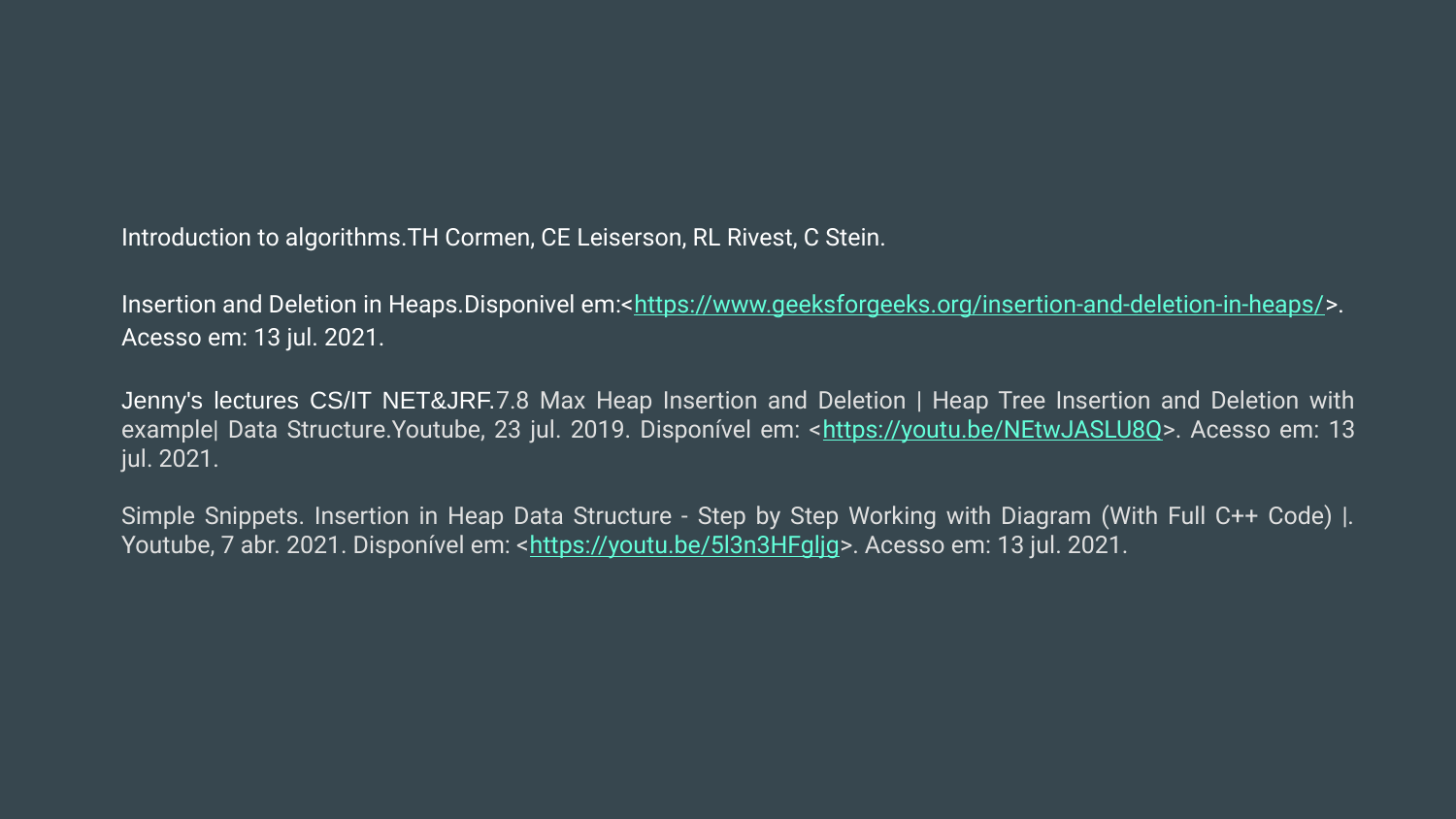

# Introduction to algorithms.TH Cormen, CE Leiserson, RL Rivest, C Stein.

Insertion and Deletion in Heaps.Disponivel em:<https://www.geeksforgeeks.org/insertion-and-deletion-in-heaps/>. Acesso em: 13 jul. 2021.

Jenny's lectures CS/IT NET&JRF.7.8 Max Heap Insertion and Deletion | Heap Tree Insertion and Deletion with example| Data Structure.Youtube, 23 jul. 2019. Disponível em: <https://youtu.be/NEtwJASLU8Q>. Acesso em: 13 jul. 2021.

Simple Snippets. Insertion in Heap Data Structure - Step by Step Working with Diagram (With Full C++ Code) |. Youtube, 7 abr. 2021. Disponível em: <https://youtu.be/5l3n3HFgljg>. Acesso em: 13 jul. 2021.